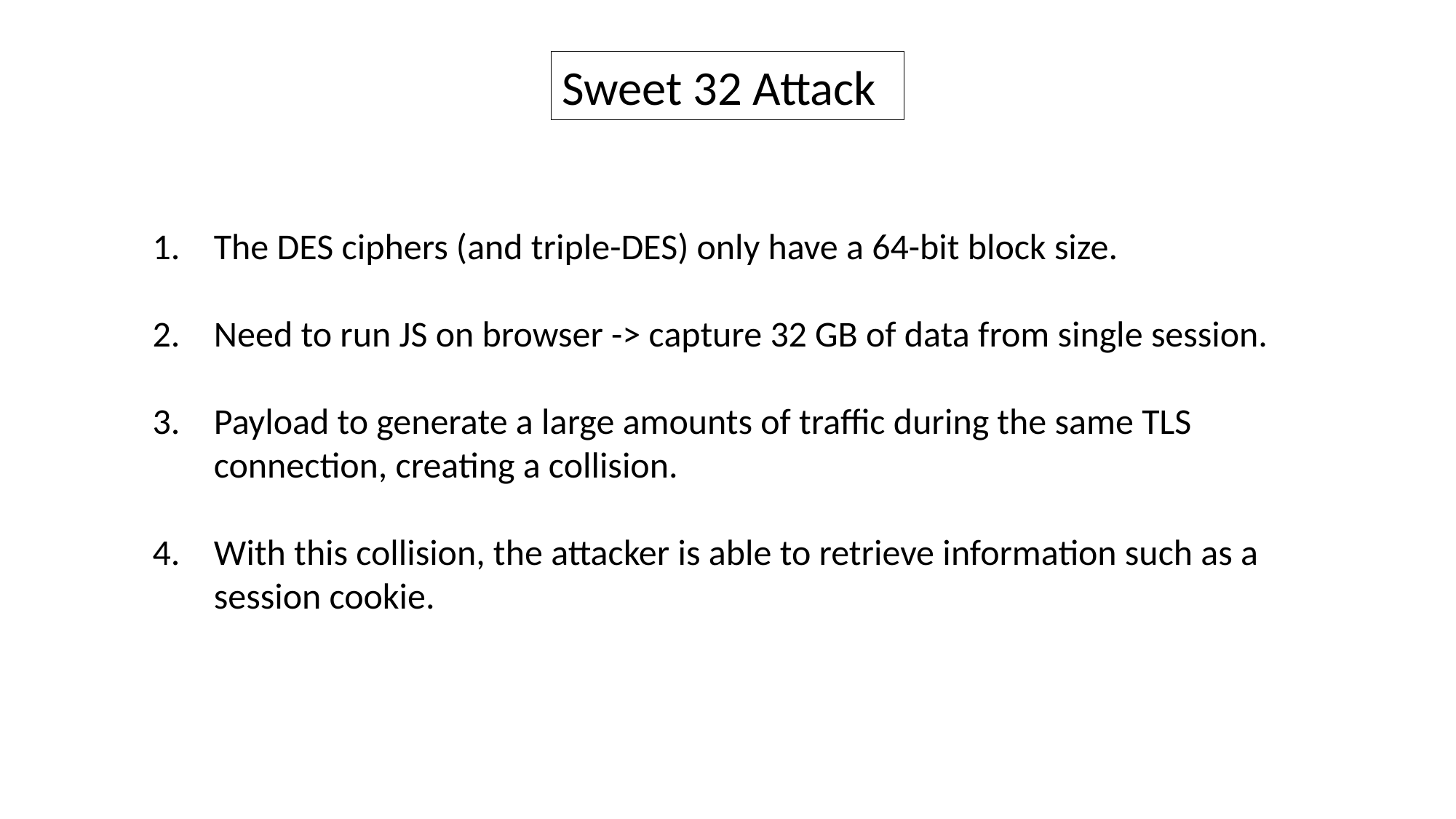

Sweet 32 Attack
The DES ciphers (and triple-DES) only have a 64-bit block size.

Need to run JS on browser -> capture 32 GB of data from single session.

Payload to generate a large amounts of traffic during the same TLS connection, creating a collision.

With this collision, the attacker is able to retrieve information such as a session cookie.